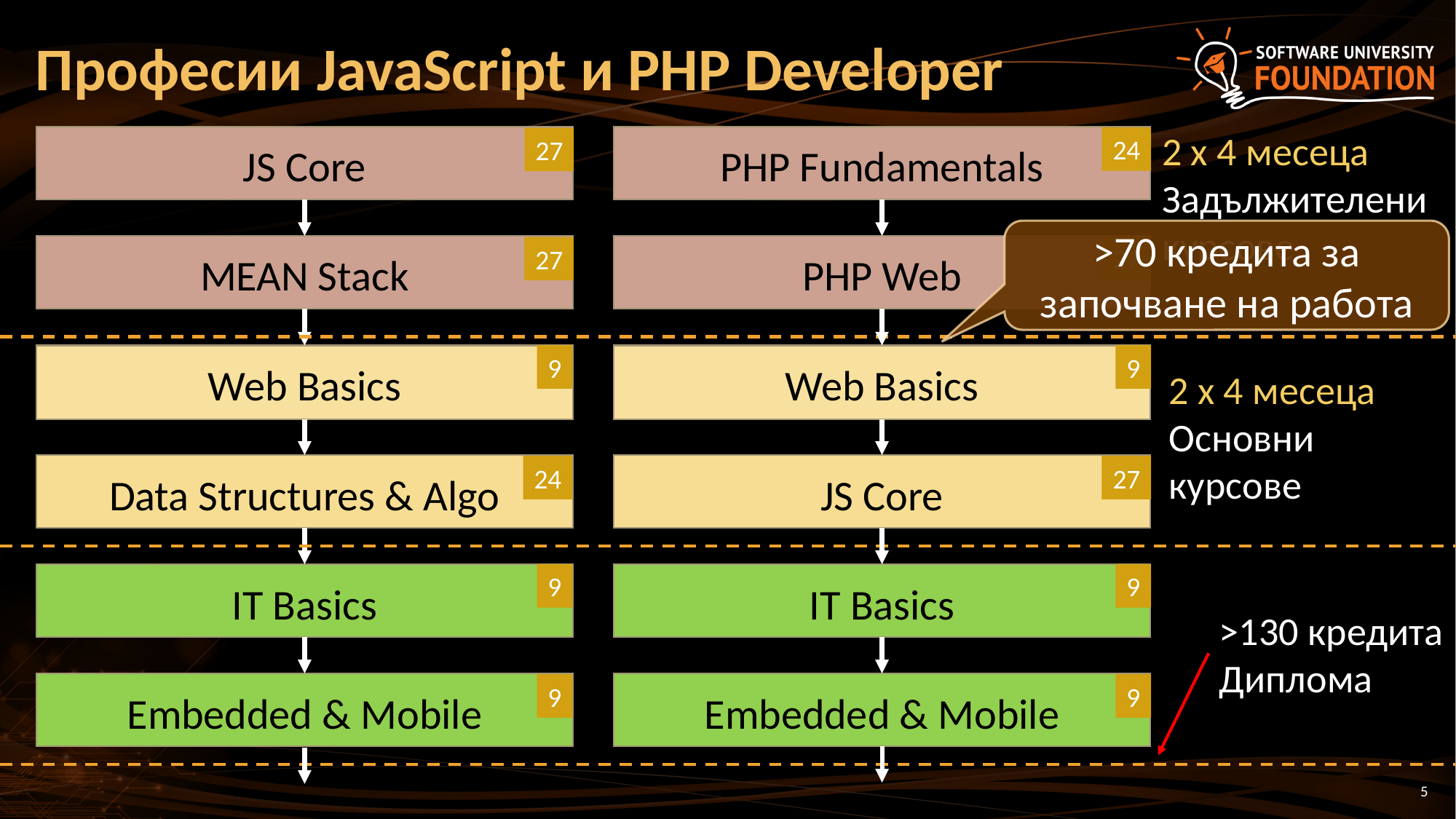

# Професии JavaScript и PHP Developer
2 x 4 месеца
Задължителени курсове
JS Core
PHP Fundamentals
24
27
>70 кредита за започване на работа
MEAN Stack
PHP Web

27
27
9
9
Web Basics
Web Basics
2 x 4 месеца
Основни курсове
Data Structures & Algo
JS Core
24
27
IT Basics
9
IT Basics
9
>130 кредита
Диплома
Embedded & Mobile
Embedded & Mobile
9
9
5